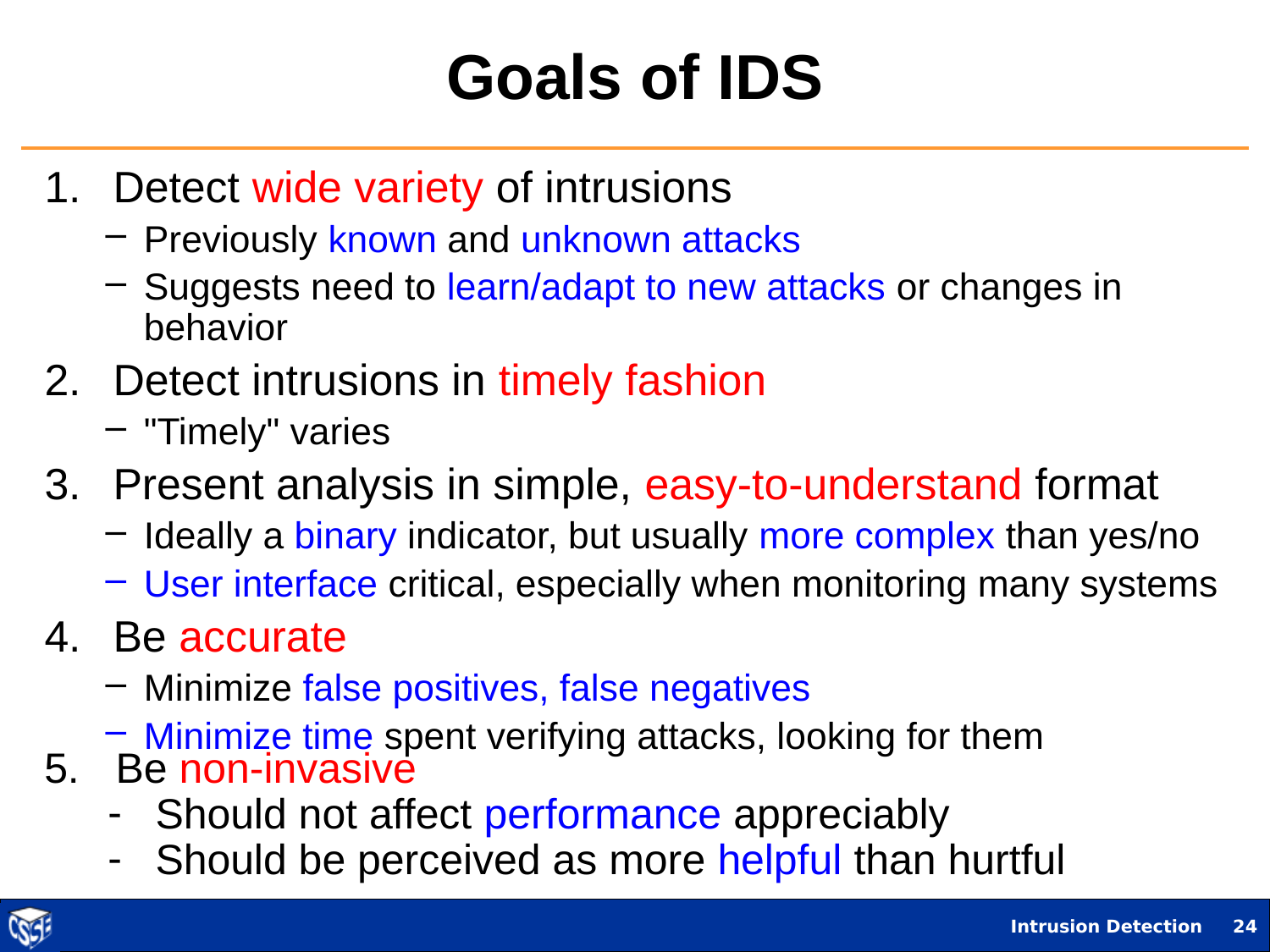

# Goals of IDS
Detect wide variety of intrusions
Previously known and unknown attacks
Suggests need to learn/adapt to new attacks or changes in behavior
Detect intrusions in timely fashion
"Timely" varies
Present analysis in simple, easy-to-understand format
Ideally a binary indicator, but usually more complex than yes/no
User interface critical, especially when monitoring many systems
Be accurate
Minimize false positives, false negatives
Minimize time spent verifying attacks, looking for them
Be non-invasive
Should not affect performance appreciably
Should be perceived as more helpful than hurtful